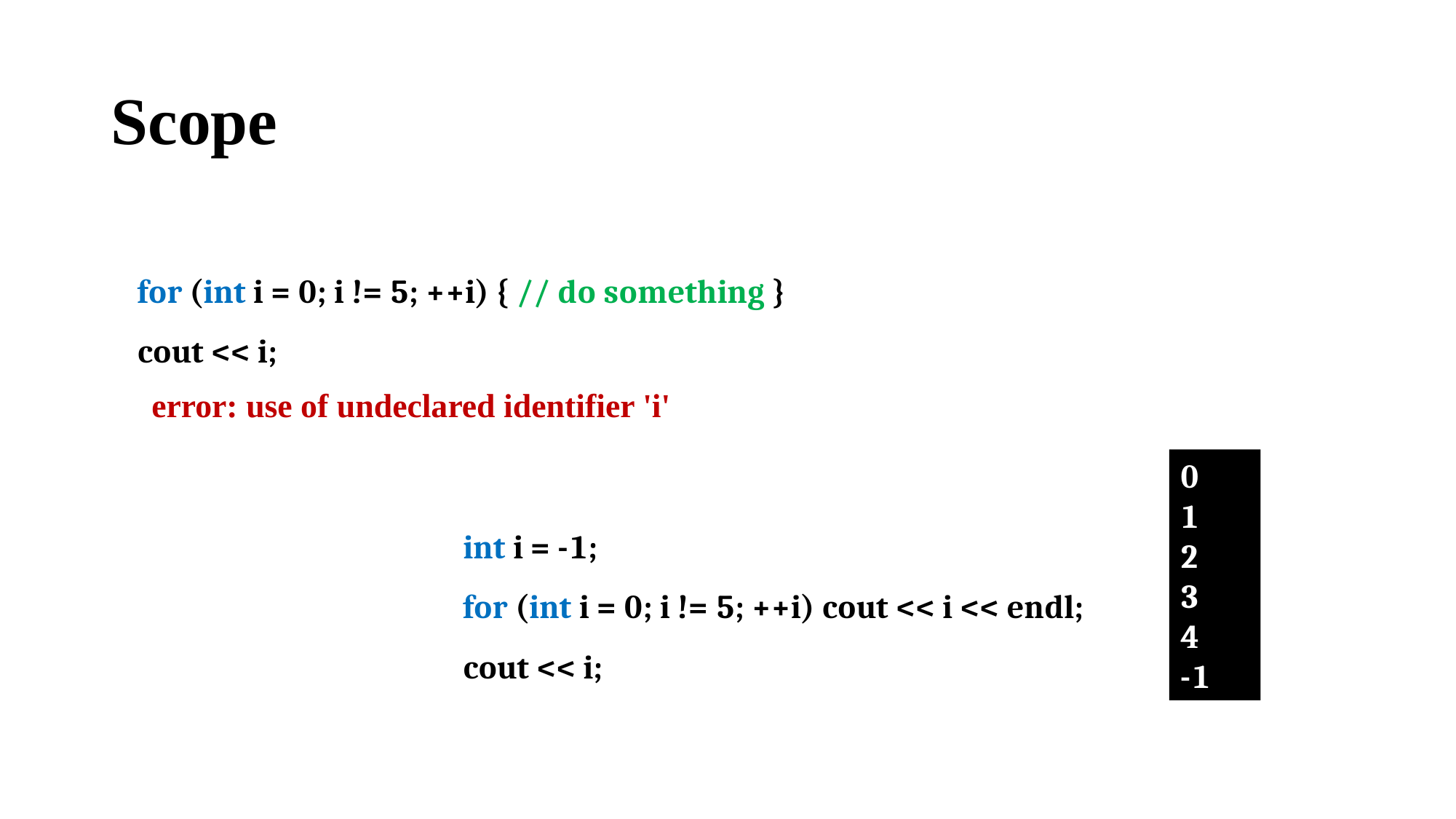

# Scope
for (int i = 0; i != 5; ++i) { // do something }
cout << i;
error: use of undeclared identifier 'i'
0
1
2
3
4
-1
int i = -1;
for (int i = 0; i != 5; ++i) cout << i << endl;
cout << i;